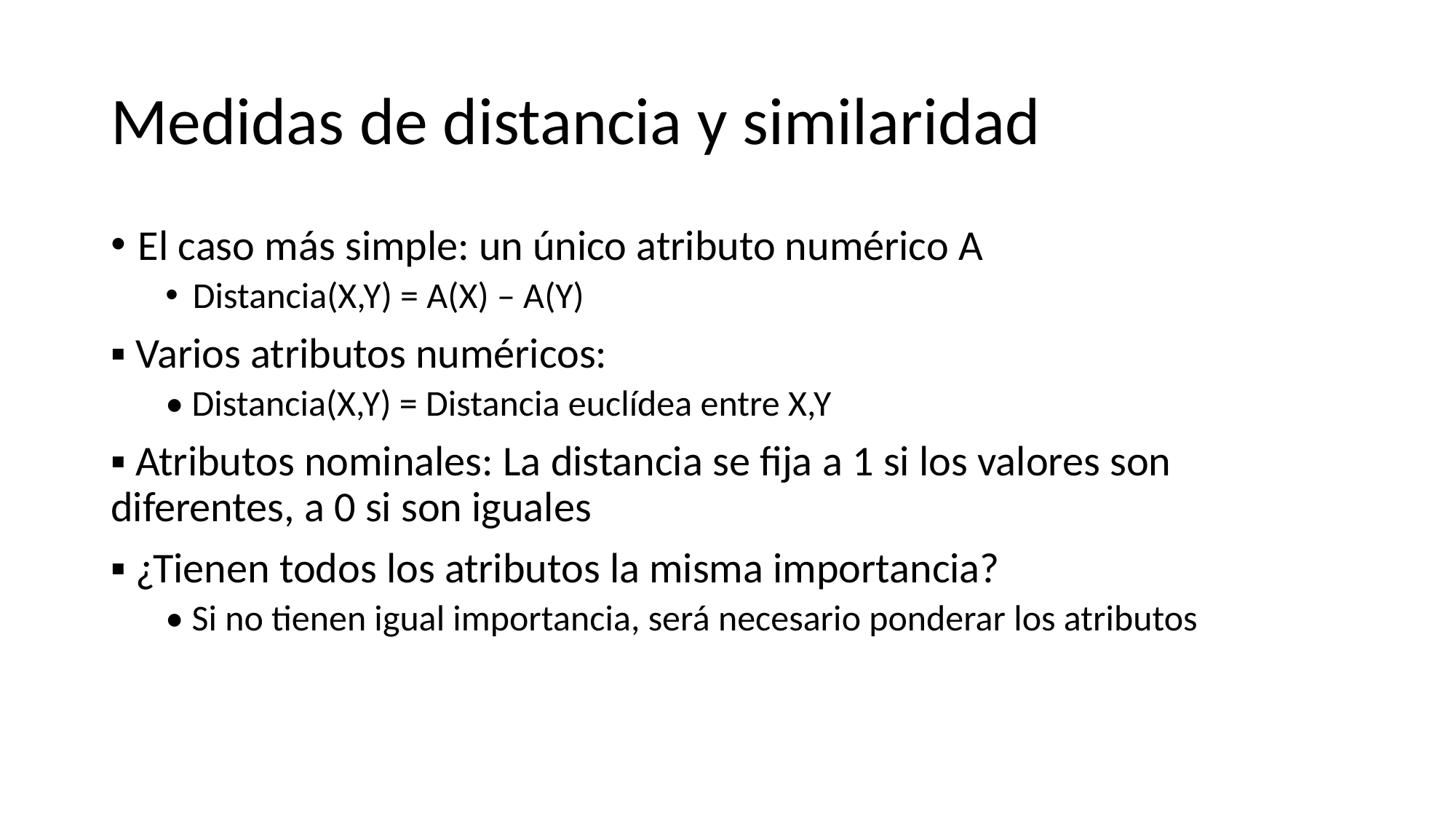

# Medidas de distancia y similaridad
El caso más simple: un único atributo numérico A
Distancia(X,Y) = A(X) – A(Y)
▪ Varios atributos numéricos:
• Distancia(X,Y) = Distancia euclídea entre X,Y
▪ Atributos nominales: La distancia se fija a 1 si los valores son diferentes, a 0 si son iguales
▪ ¿Tienen todos los atributos la misma importancia?
• Si no tienen igual importancia, será necesario ponderar los atributos